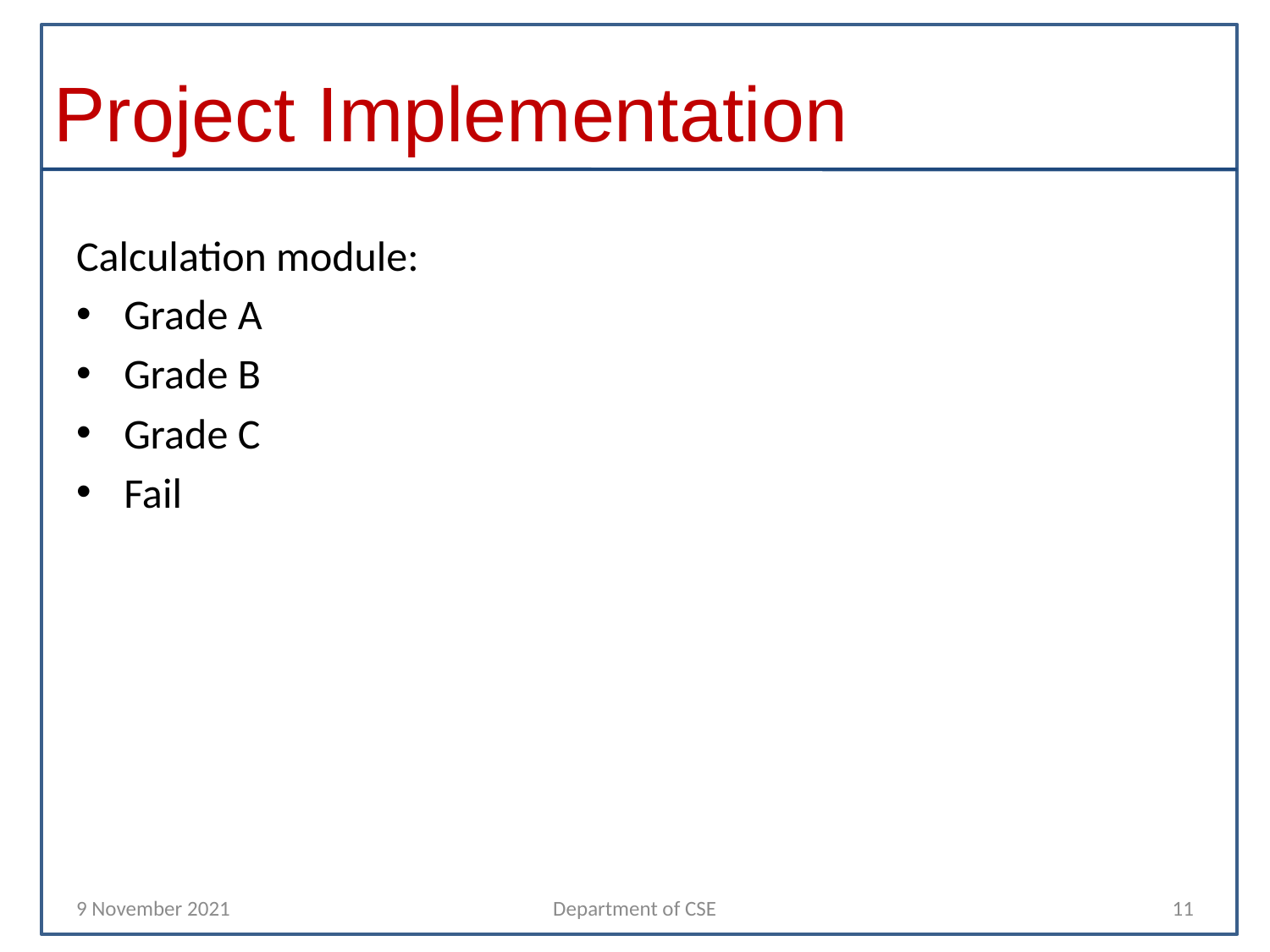

# Project Implementation
Calculation module:
Grade A
Grade B
Grade C
Fail
9 November 2021
Department of CSE
11